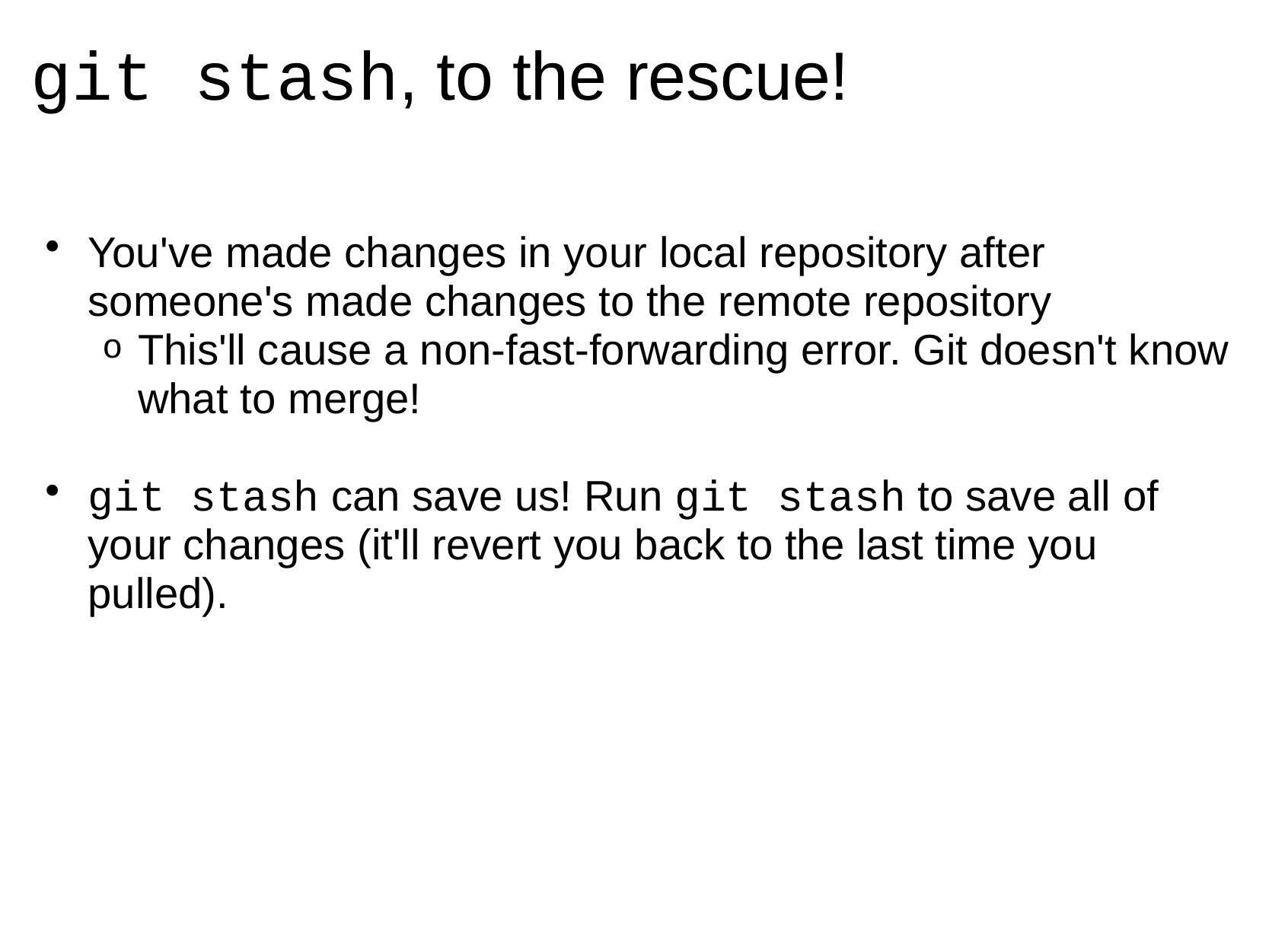

# git stash, to the rescue!
You've made changes in your local repository after someone's made changes to the remote repository
This'll cause a non-fast-forwarding error. Git doesn't know what to merge!

git stash can save us! Run git stash to save all of your changes (it'll revert you back to the last time you pulled).